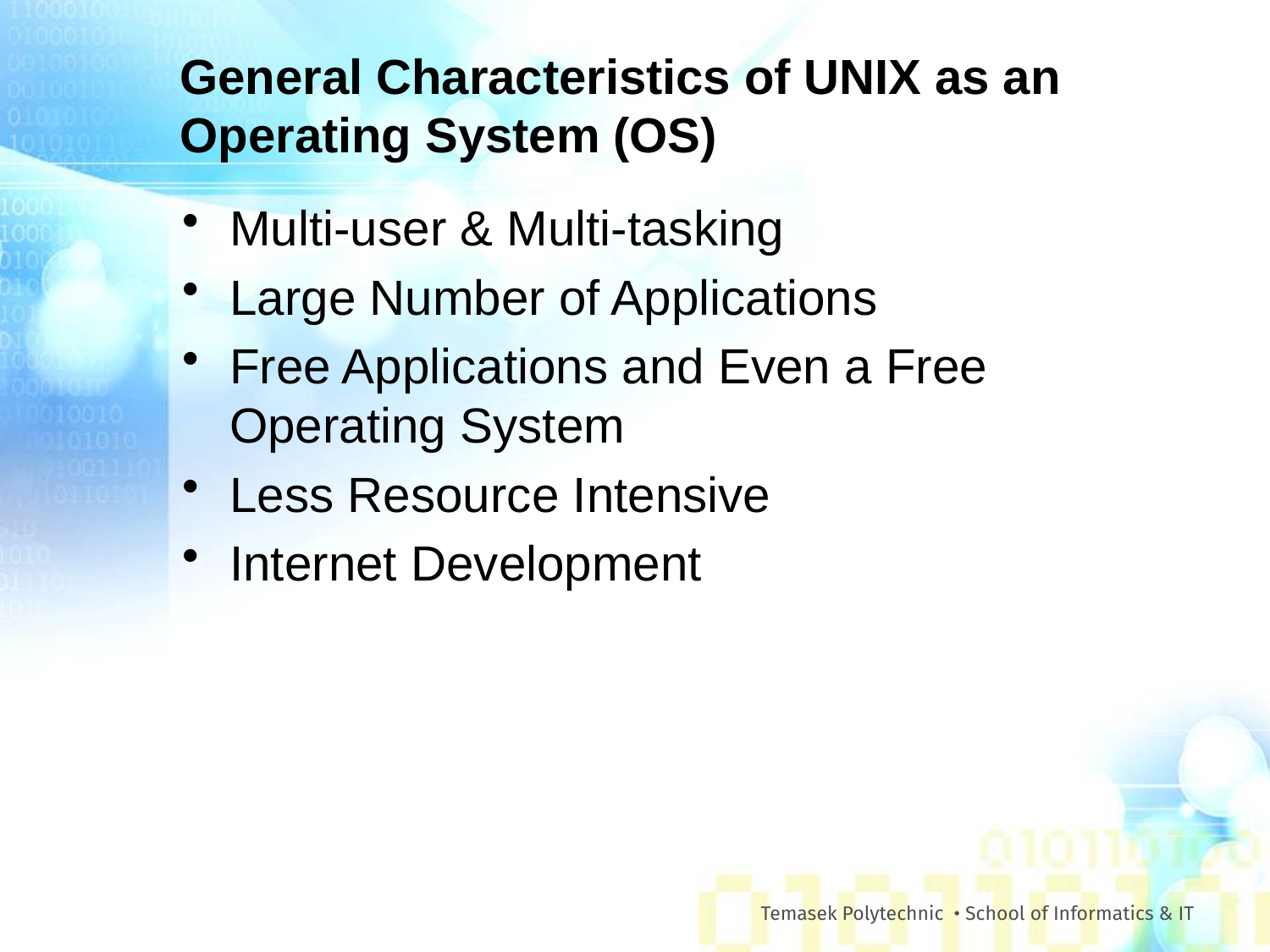

# General Characteristics of UNIX as an Operating System (OS)
Multi-user & Multi-tasking
Large Number of Applications
Free Applications and Even a Free Operating System
Less Resource Intensive
Internet Development